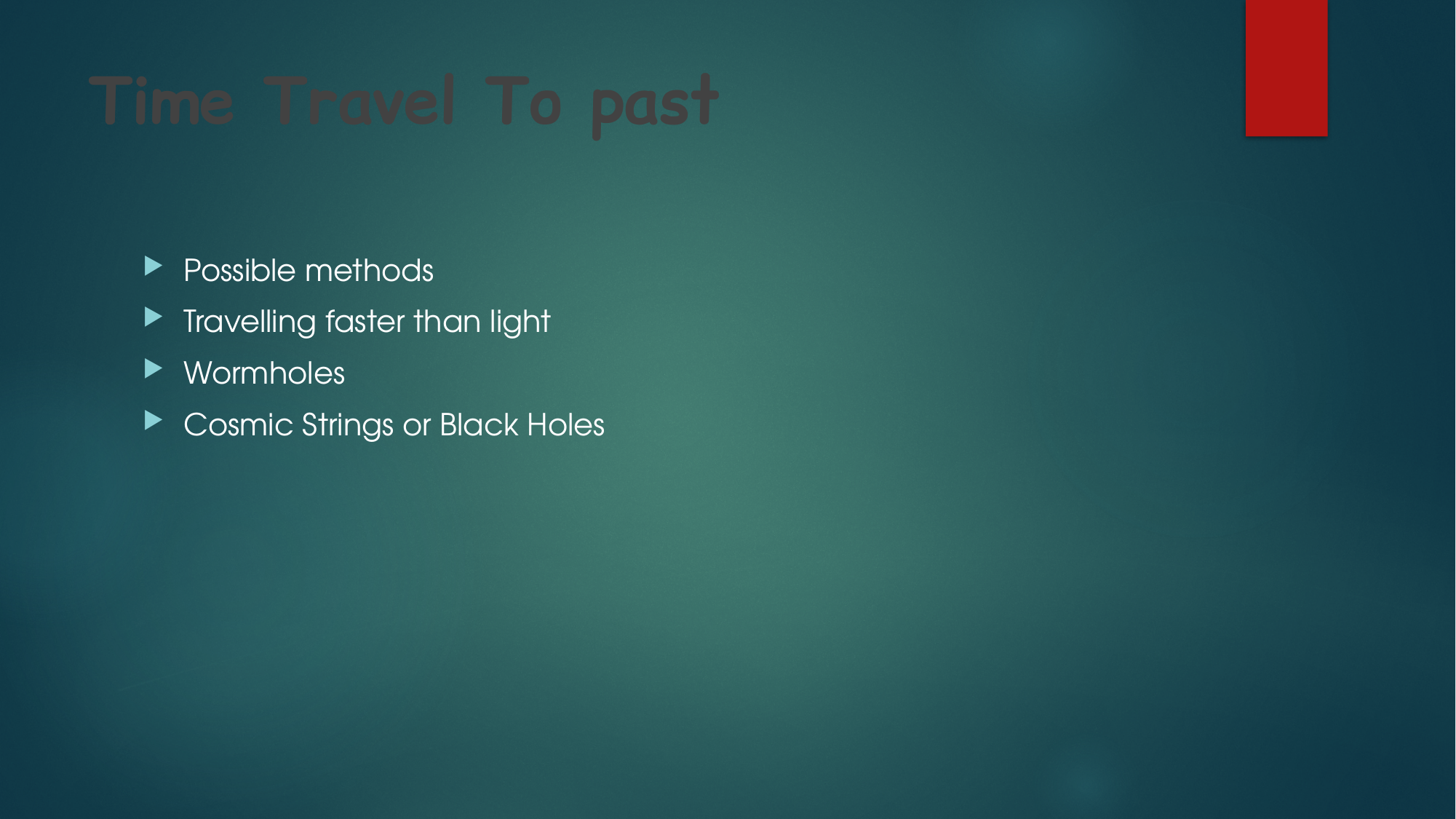

# Time Travel To past

Possible methods
Travelling faster than light
Wormholes
Cosmic Strings or Black Holes